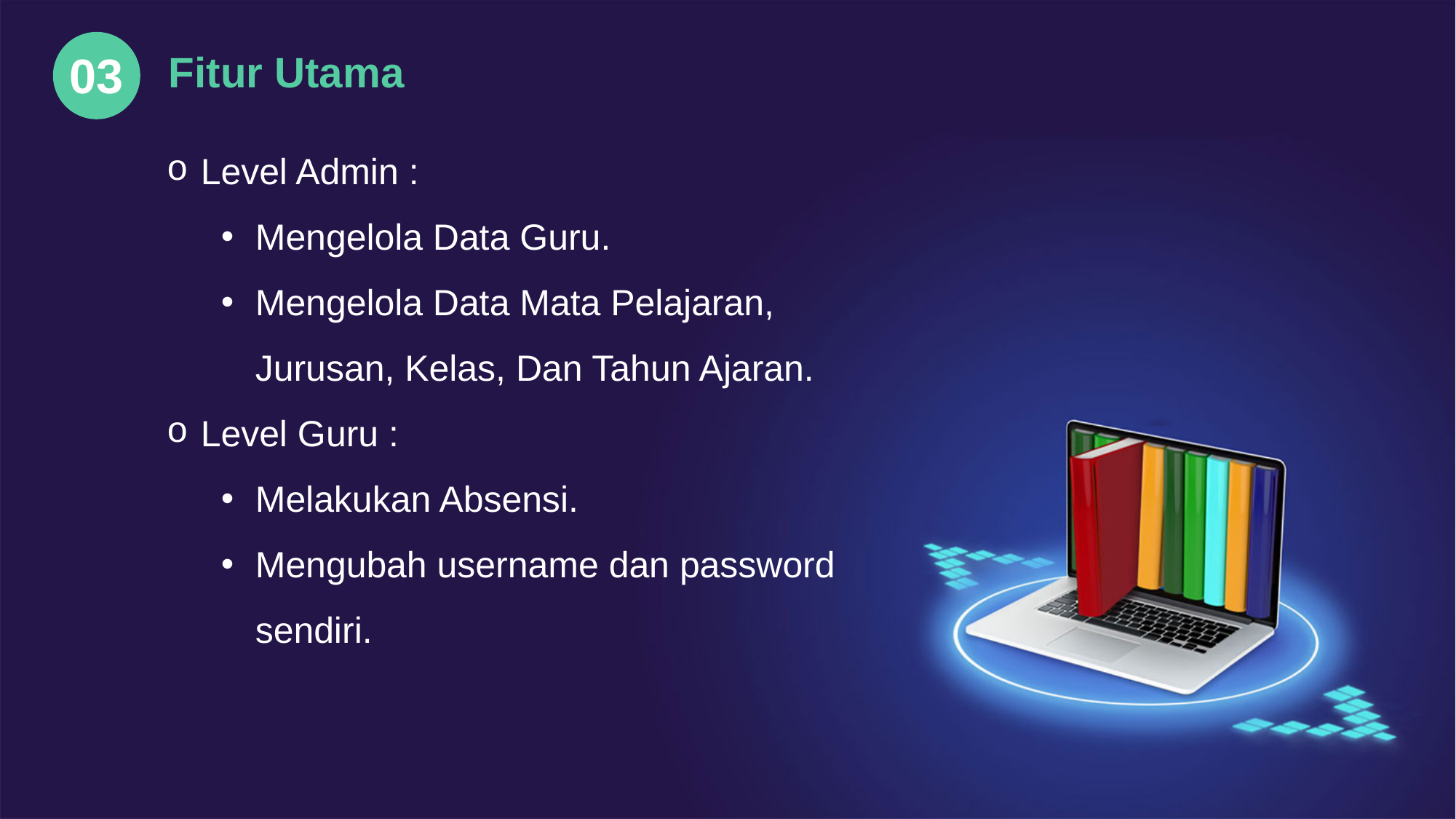

03
Fitur Utama
Level Admin :
Mengelola Data Guru.
Mengelola Data Mata Pelajaran, Jurusan, Kelas, Dan Tahun Ajaran.
Level Guru :
Melakukan Absensi.
Mengubah username dan password sendiri.